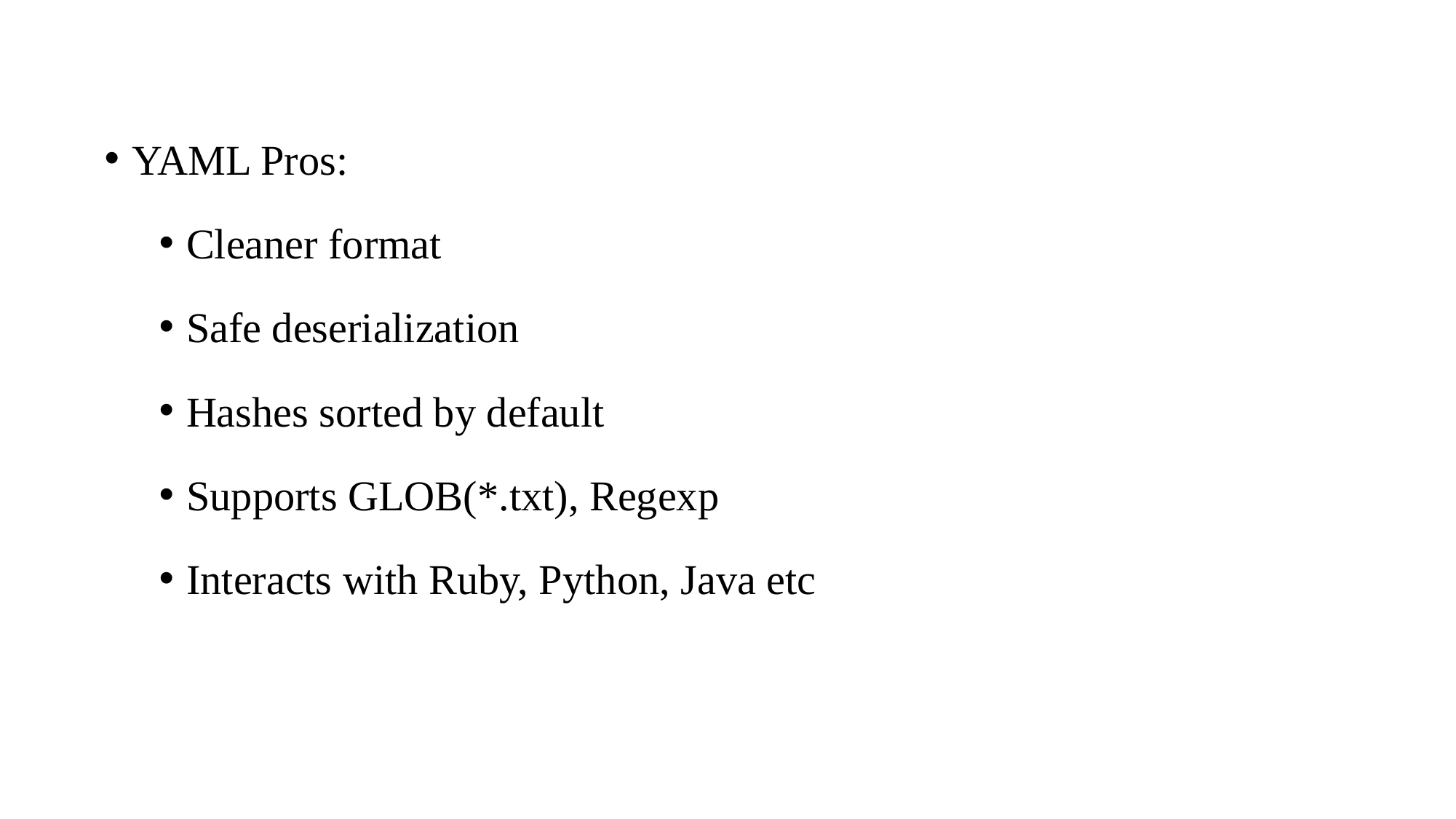

YAML Pros:
Cleaner format
Safe deserialization
Hashes sorted by default
Supports GLOB(*.txt), Regexp
Interacts with Ruby, Python, Java etc